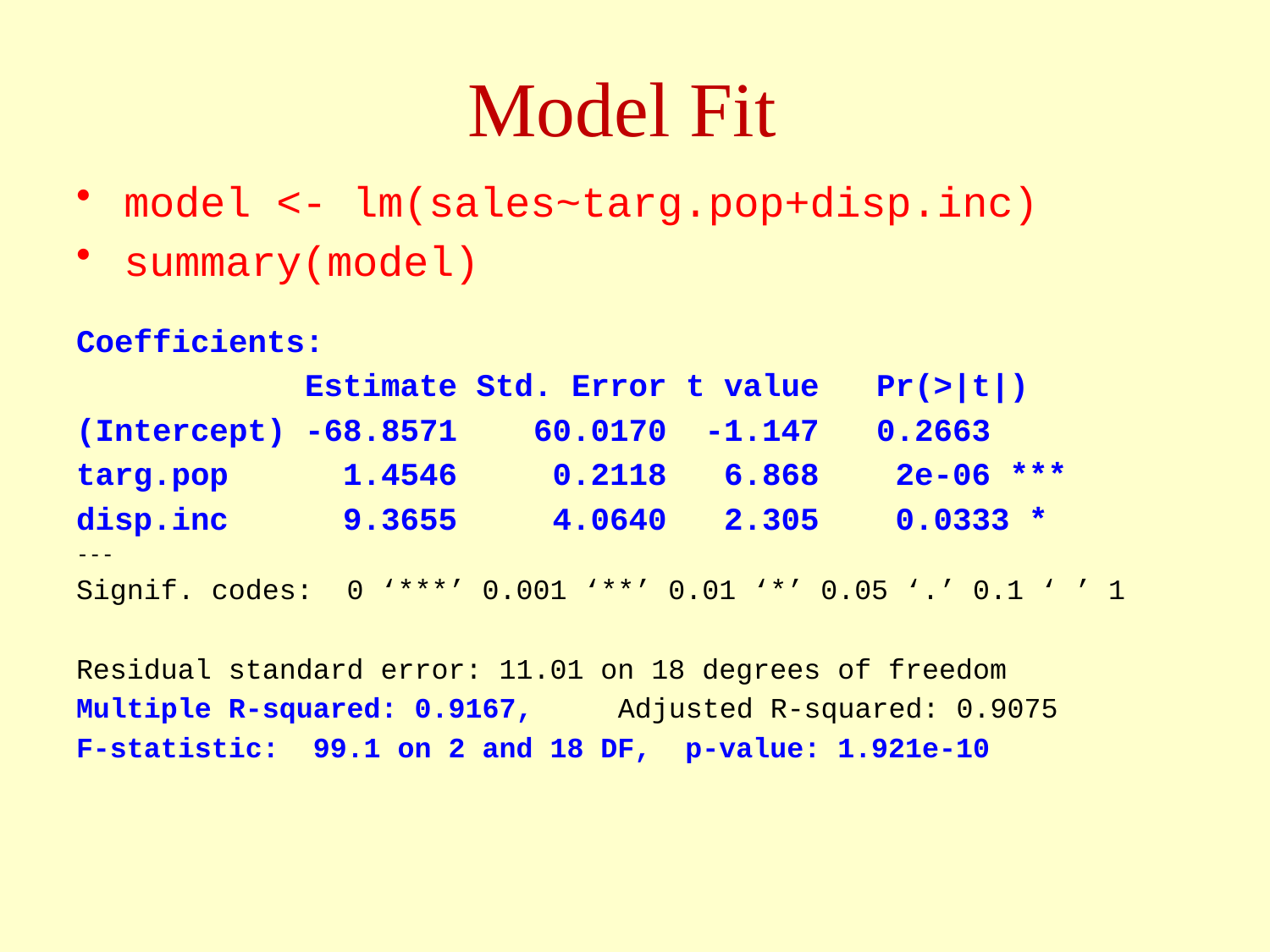

# Model Fit
model <- lm(sales~targ.pop+disp.inc)
summary(model)

Coefficients:
            Estimate Std. Error t value   Pr(>|t|)
(Intercept) -68.8571    60.0170  -1.147   0.2663
targ.pop      1.4546     0.2118   6.868    2e-06 ***
disp.inc      9.3655     4.0640   2.305    0.0333 *
---
Signif. codes:  0 ‘***’ 0.001 ‘**’ 0.01 ‘*’ 0.05 ‘.’ 0.1 ‘ ’ 1

Residual standard error: 11.01 on 18 degrees of freedom
Multiple R-squared: 0.9167,     Adjusted R-squared: 0.9075
F-statistic:  99.1 on 2 and 18 DF,  p-value: 1.921e-10